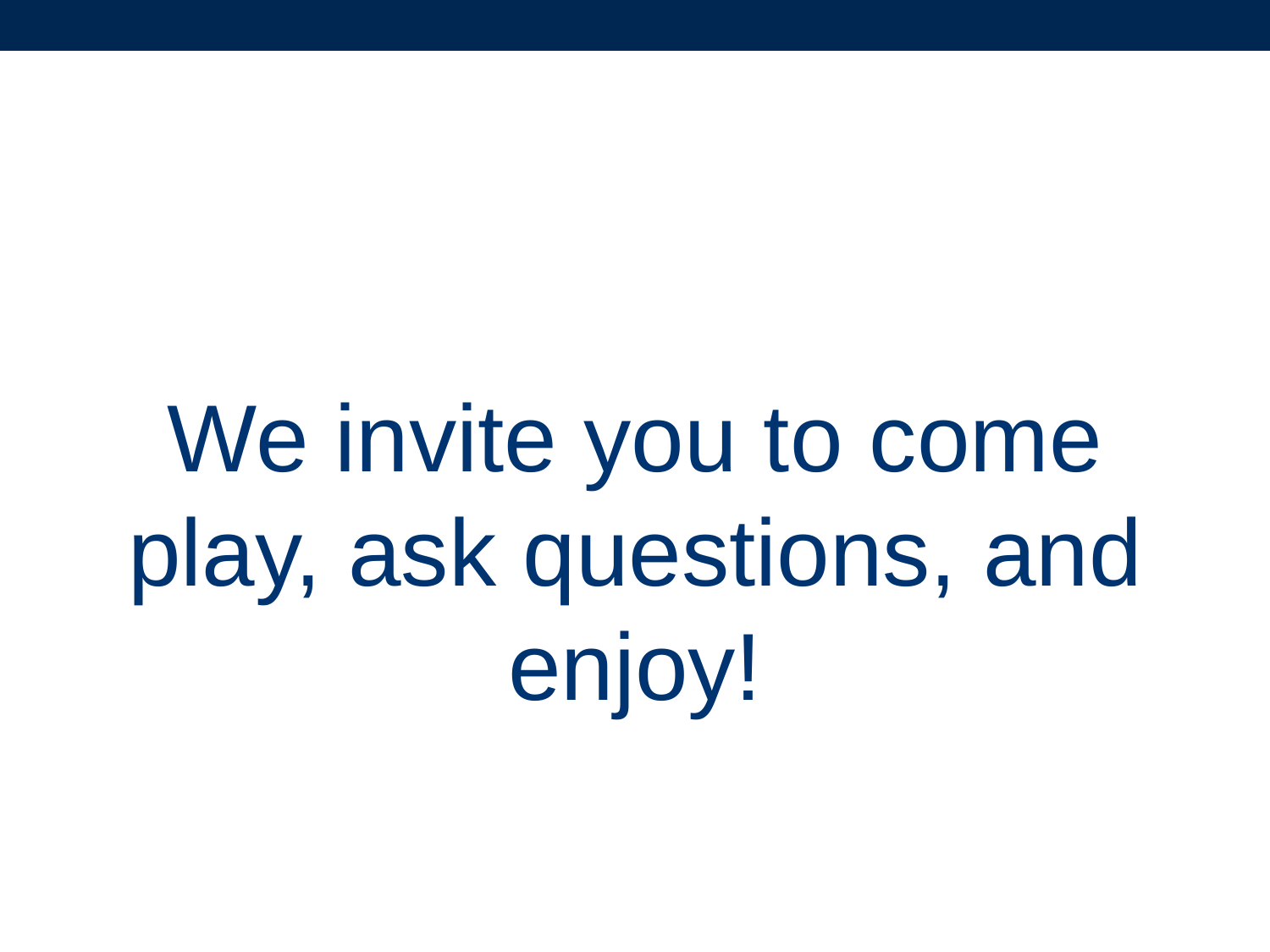

#

We invite you to come play, ask questions, and enjoy!